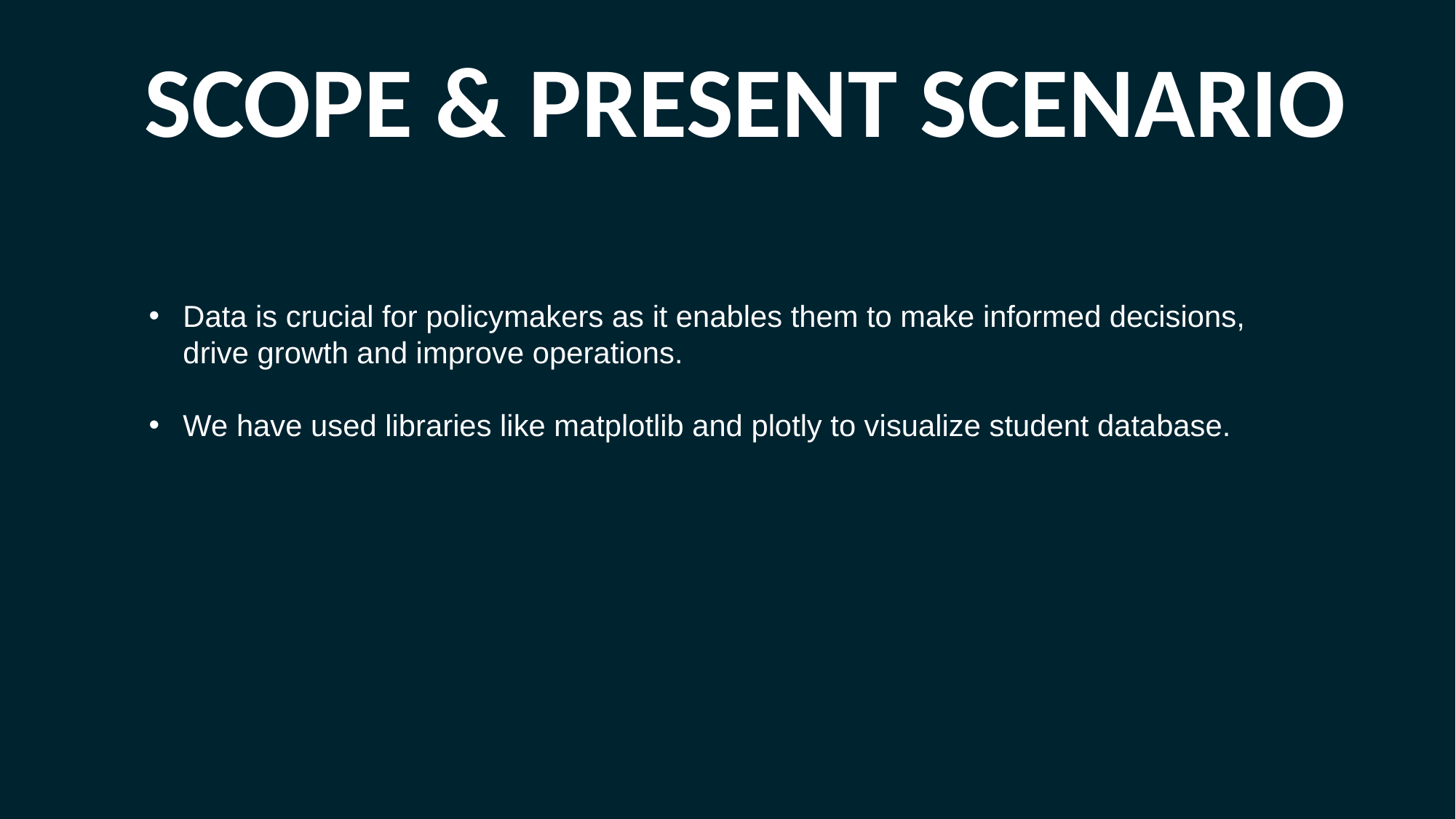

SCOPE & PRESENT SCENARIO

Data is crucial for policymakers as it enables them to make informed decisions, drive growth and improve operations.

We have used libraries like matplotlib and plotly to visualize student database.